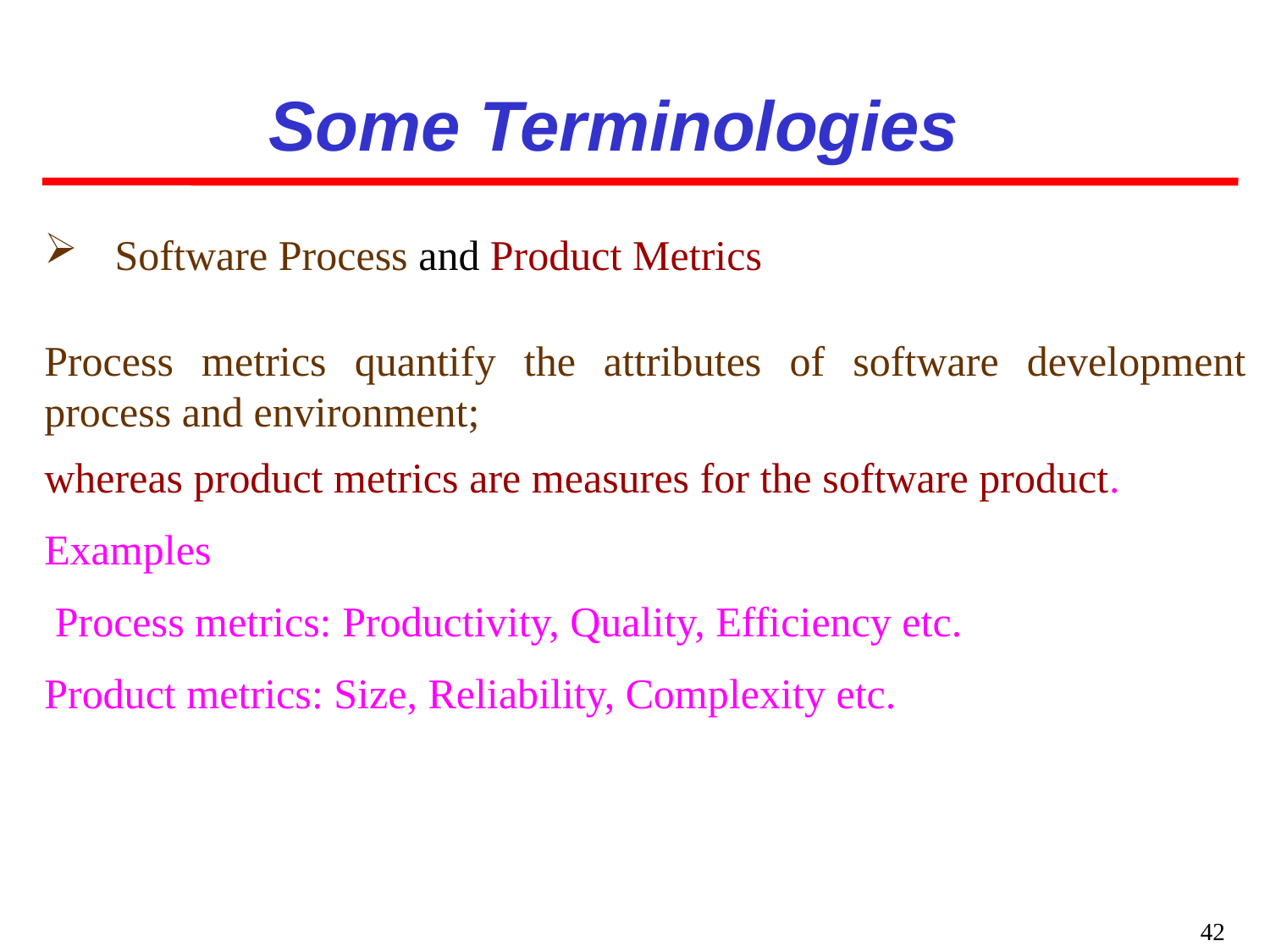

Some Terminologies

Software Process and Product Metrics
Process metrics quantify the attributes of software development process and environment;
whereas product metrics are measures for the software product.
Examples
 Process metrics: Productivity, Quality, Efficiency etc.
Product metrics: Size, Reliability, Complexity etc.

42